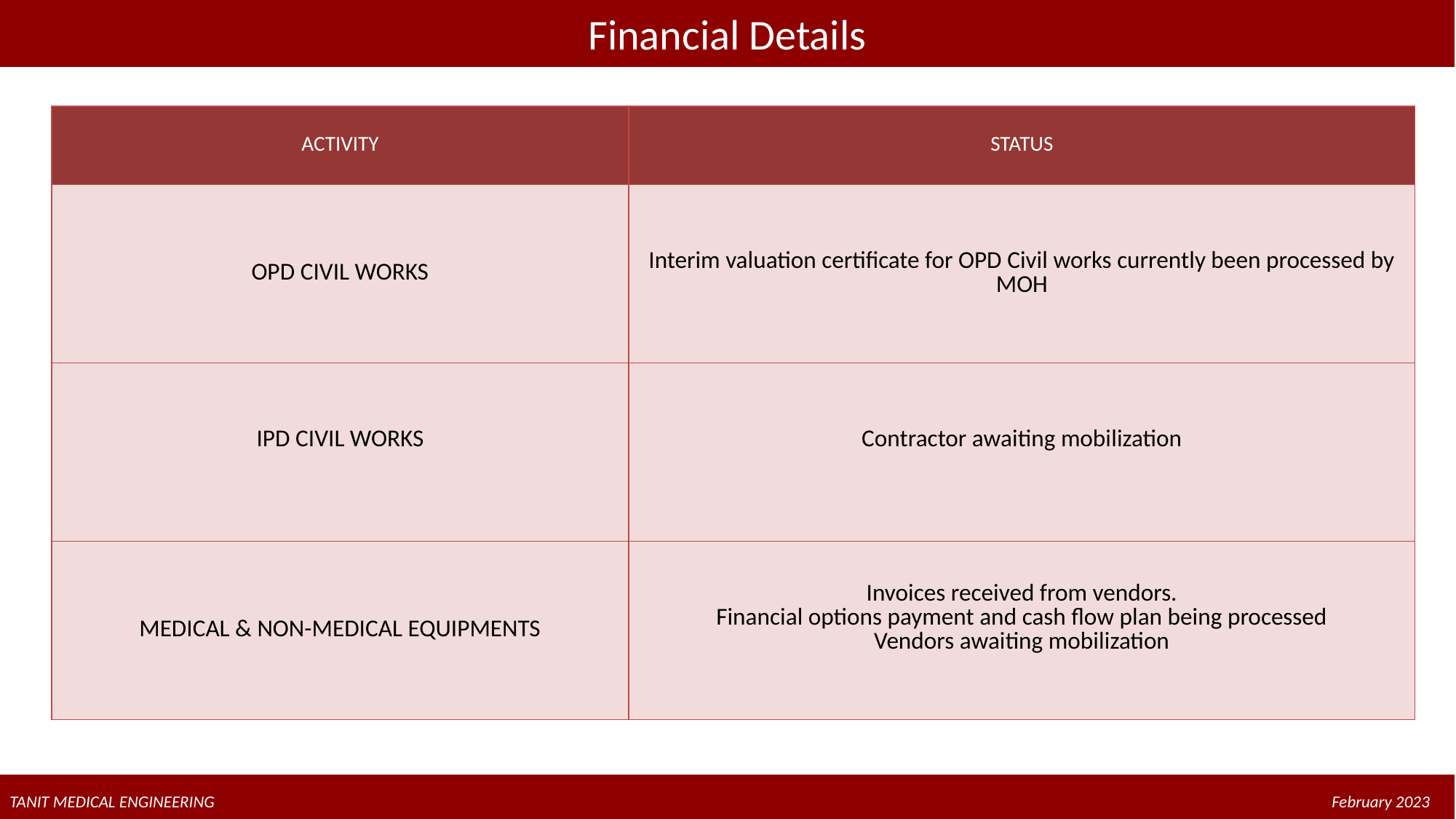

# Financial Details
| ACTIVITY | STATUS |
| --- | --- |
| OPD CIVIL WORKS | Interim valuation certificate for OPD Civil works currently been processed by MOH |
| IPD CIVIL WORKS | Contractor awaiting mobilization |
| MEDICAL & NON-MEDICAL EQUIPMENTS | Invoices received from vendors. Financial options payment and cash flow plan being processed Vendors awaiting mobilization |
TANIT MEDICAL ENGINEERING
TANIT MEDICAL ENGINEERING										                                February 2023